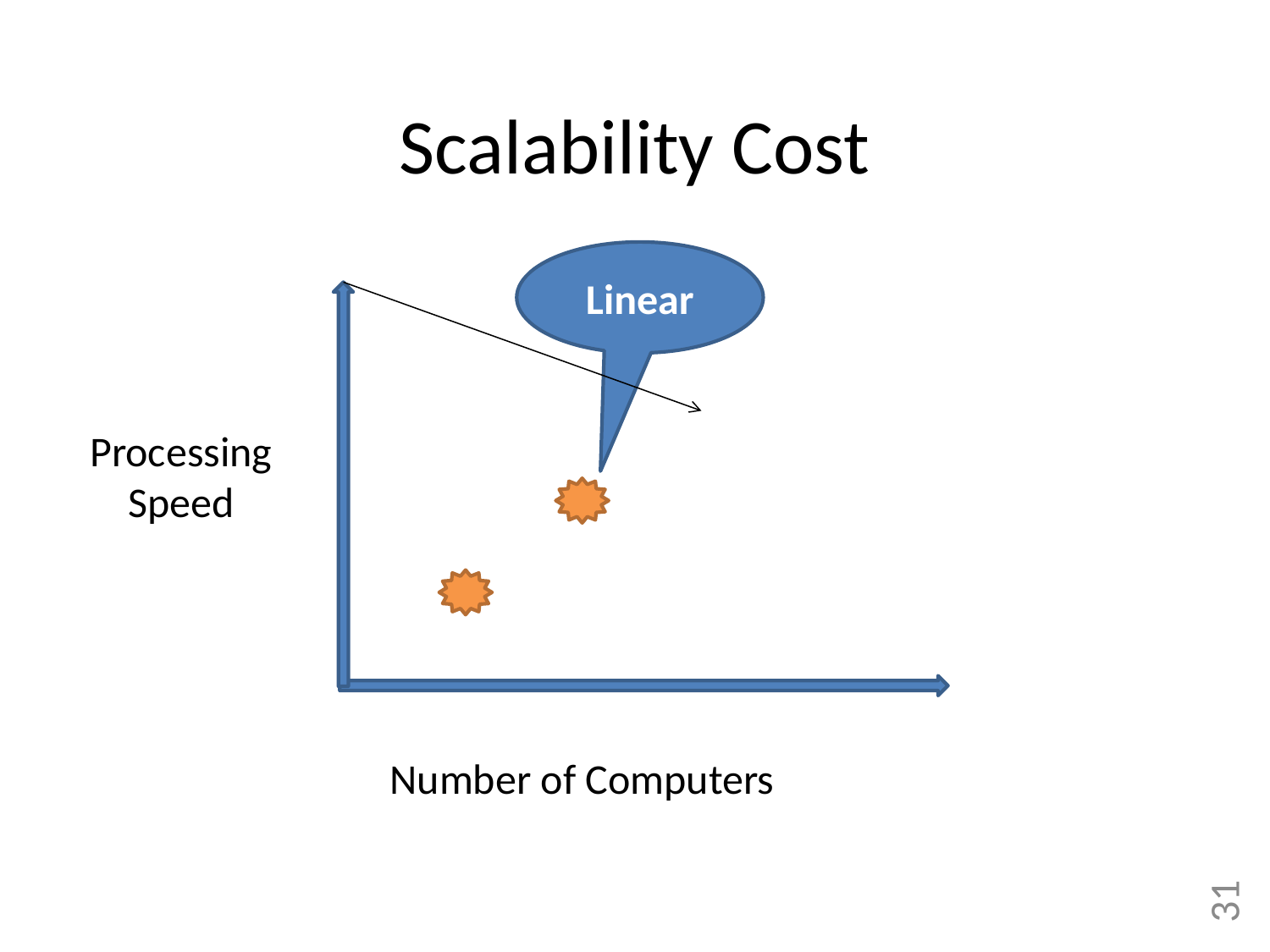

# Scalability Cost
Linear

Processing Speed

Number of Computers
31